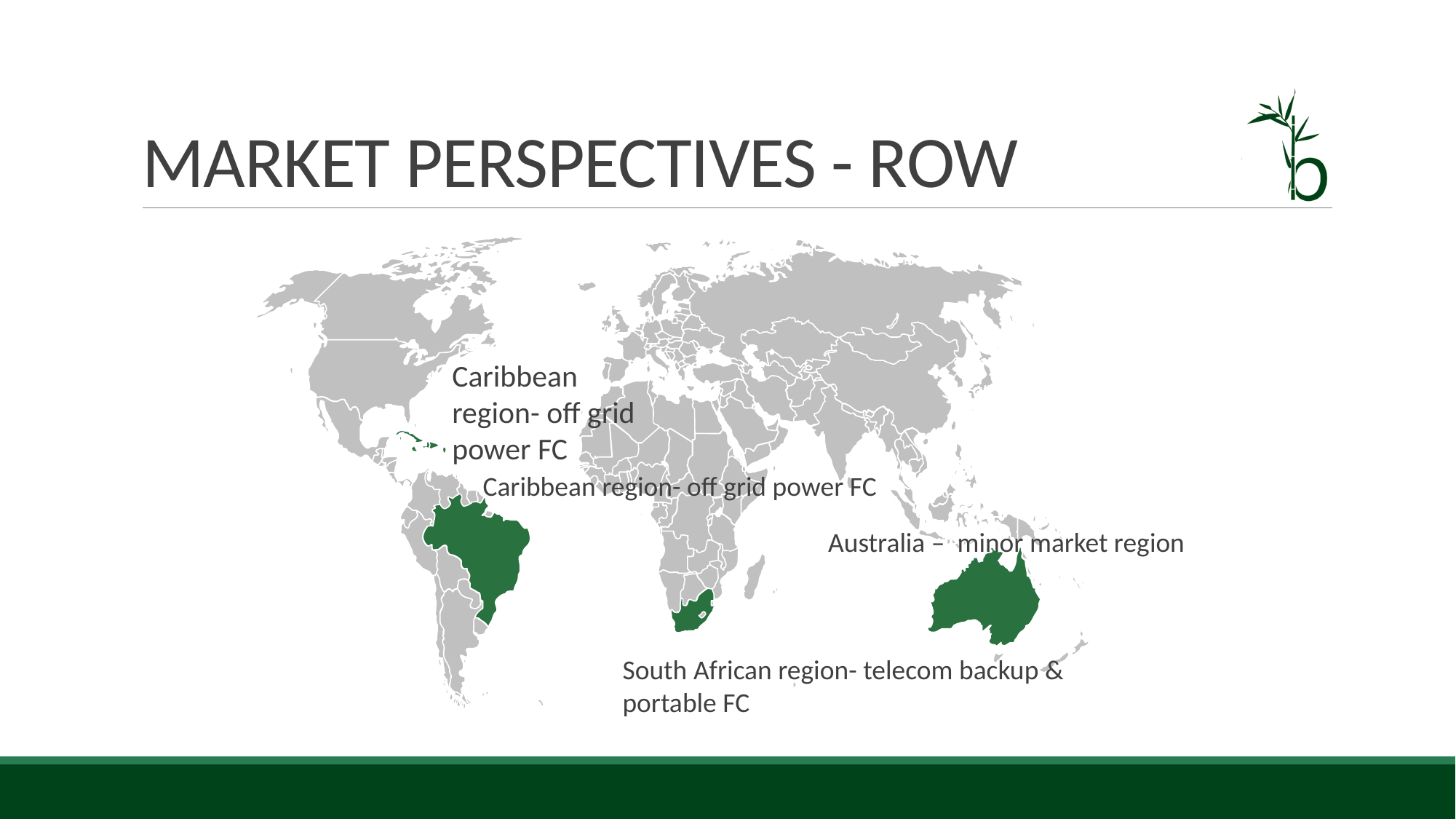

# MARKET PERSPECTIVES - ROW

Caribbean region- off grid power FC

Caribbean region- off grid power FC

Australia –  minor market region

South African region- telecom backup & portable FC